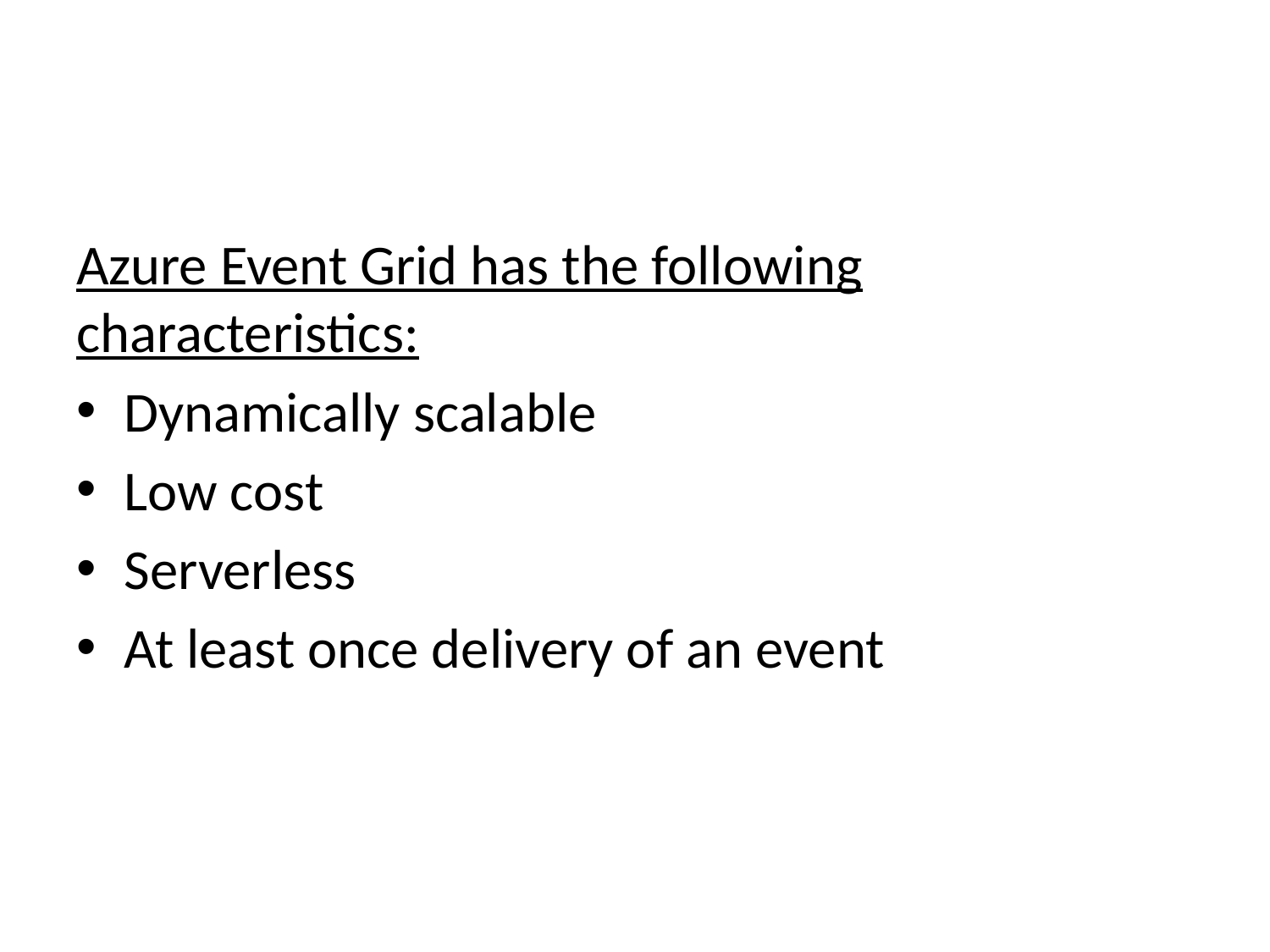

Azure Event Grid has the following characteristics:
Dynamically scalable
Low cost
Serverless
At least once delivery of an event